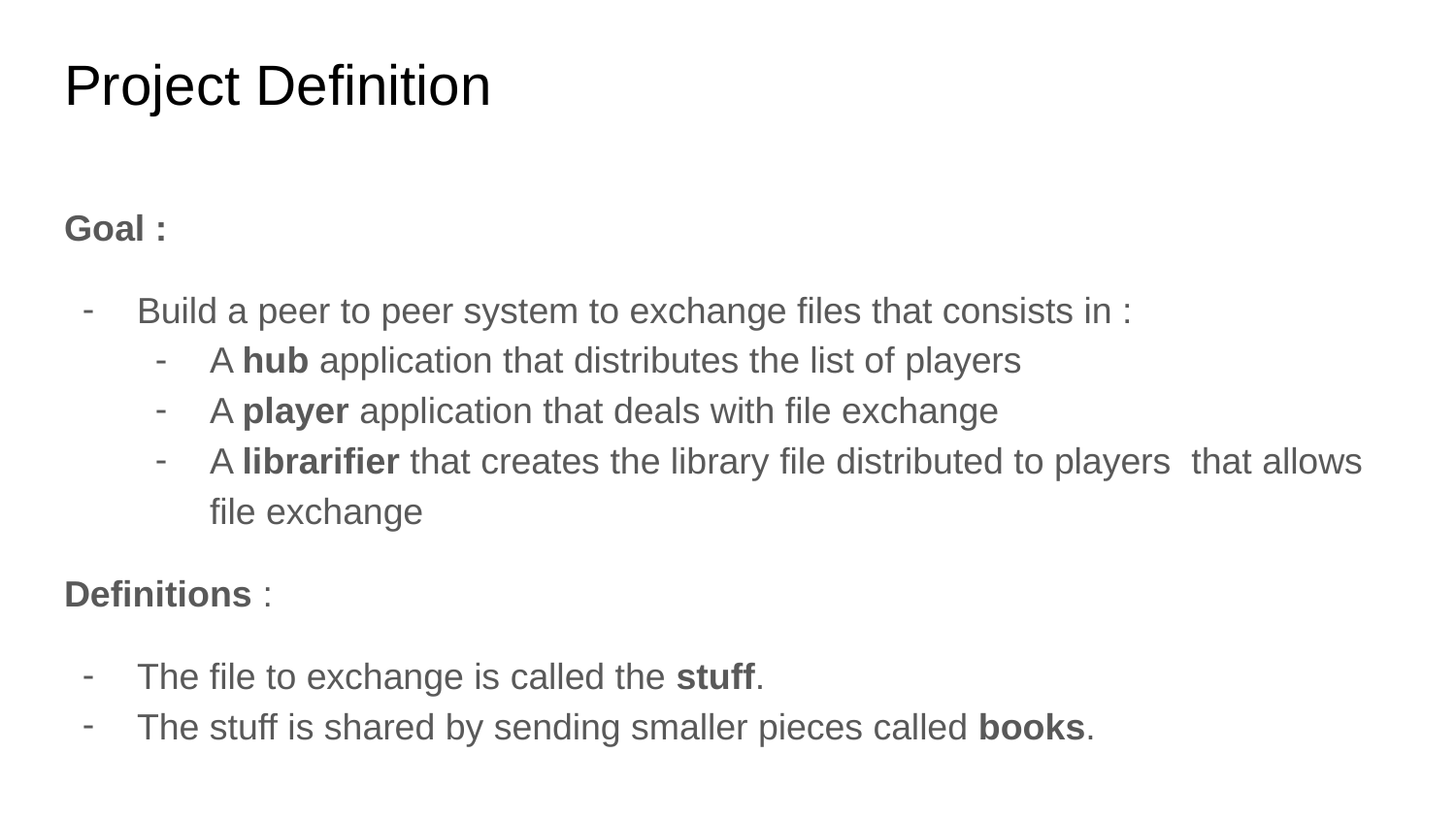

# Project Definition
Goal :
Build a peer to peer system to exchange files that consists in :
A hub application that distributes the list of players
A player application that deals with file exchange
A librarifier that creates the library file distributed to players  that allows file exchange
Definitions :
The file to exchange is called the stuff.
The stuff is shared by sending smaller pieces called books.